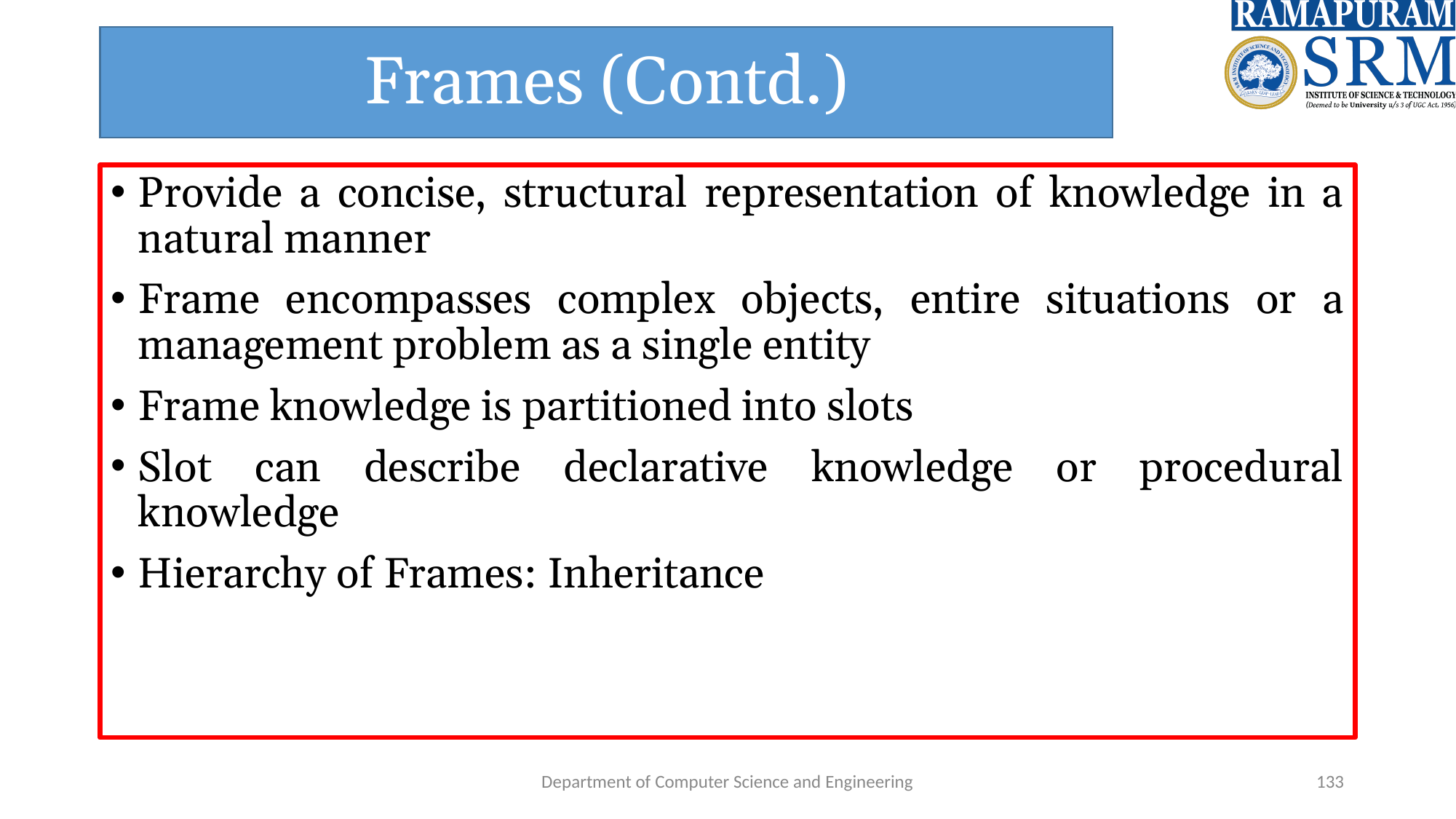

# Frames (Contd.)
Provide a concise, structural representation of knowledge in a natural manner
Frame encompasses complex objects, entire situations or a management problem as a single entity
Frame knowledge is partitioned into slots
Slot can describe declarative knowledge or procedural knowledge
Hierarchy of Frames: Inheritance
Department of Computer Science and Engineering
133